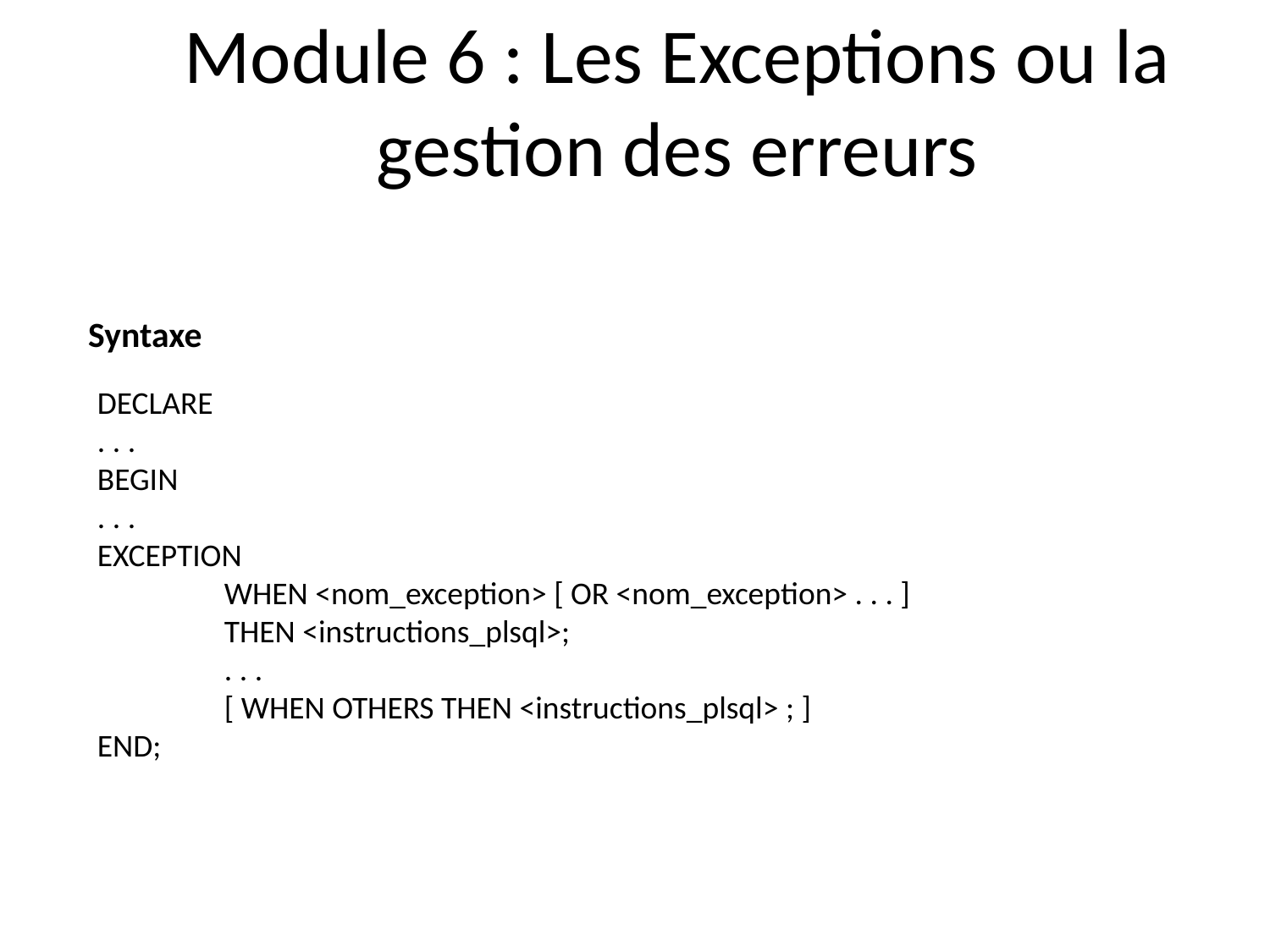

Module 6 : Les Exceptions ou la gestion des erreurs
Syntaxe
DECLARE
. . .
BEGIN
. . .
EXCEPTION
	WHEN <nom_exception> [ OR <nom_exception> . . . ]
	THEN <instructions_plsql>;
	. . .
	[ WHEN OTHERS THEN <instructions_plsql> ; ]
END;